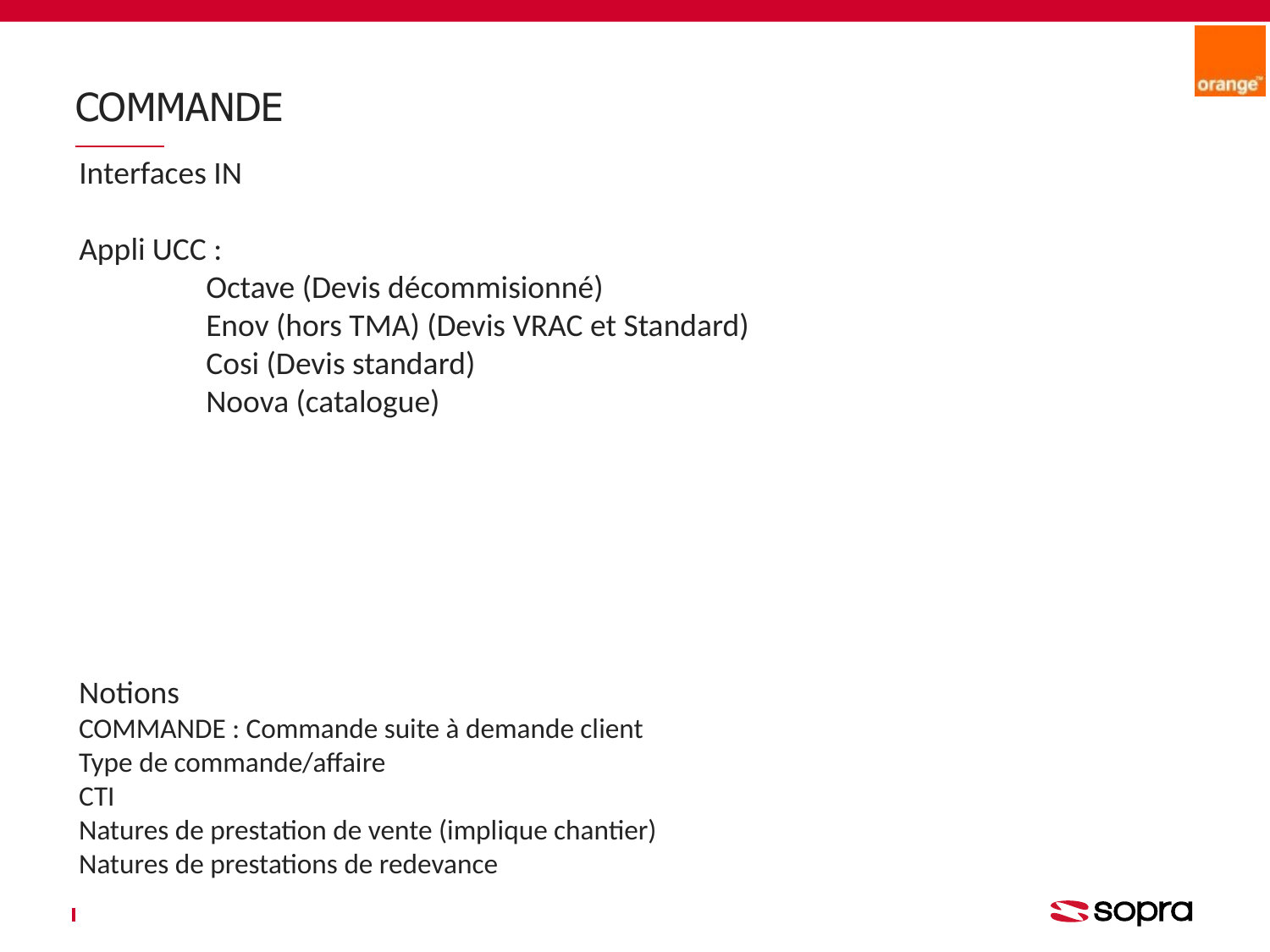

# COMMANDE
Interfaces IN

Appli UCC :
	Octave (Devis décommisionné)
	Enov (hors TMA) (Devis VRAC et Standard)
	Cosi (Devis standard)
	Noova (catalogue)

Notions
COMMANDE : Commande suite à demande client
Type de commande/affaire
CTI
Natures de prestation de vente (implique chantier)
Natures de prestations de redevance